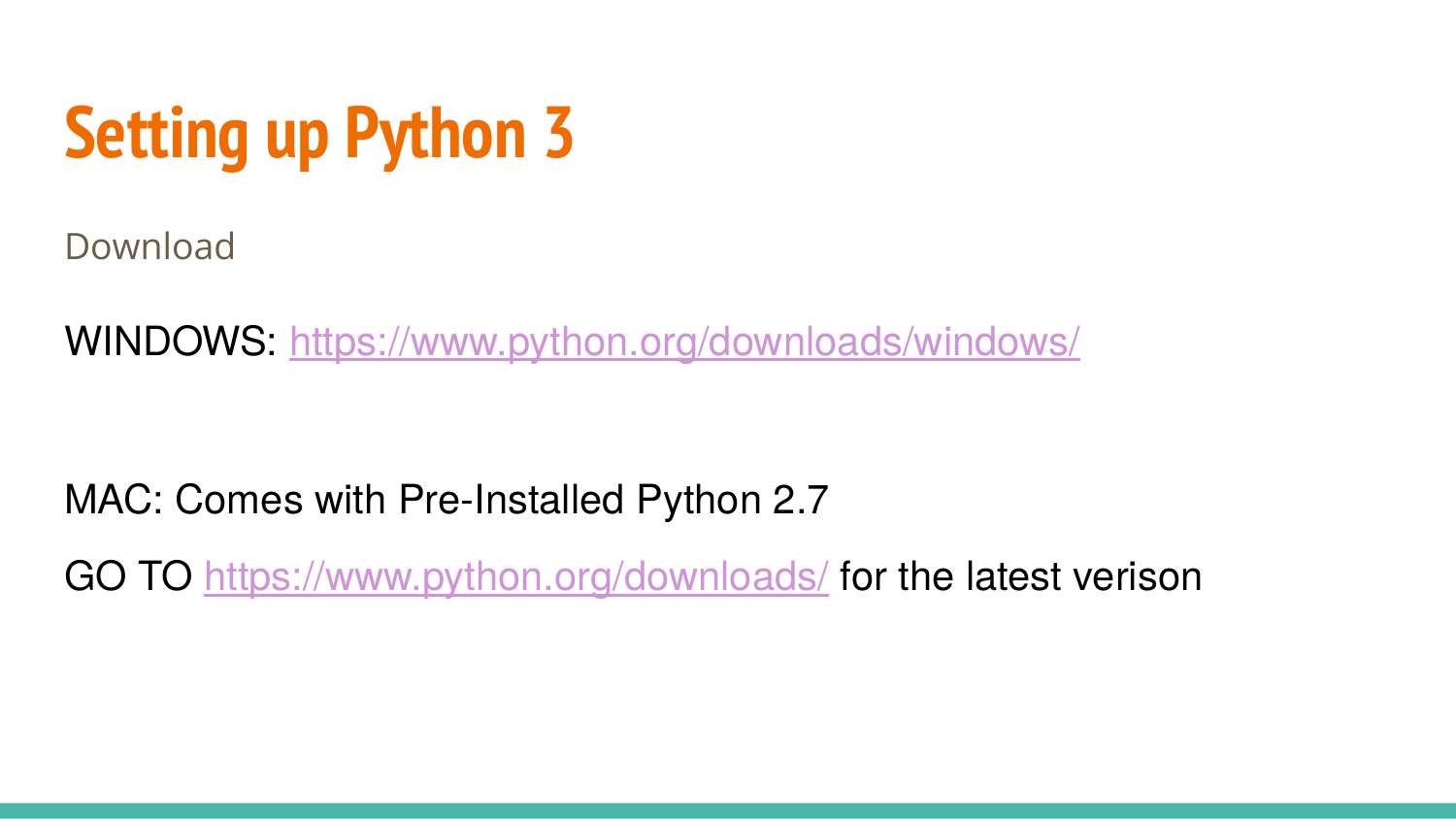

# Setting up Python 3
Download
WINDOWS: https://www.python.org/downloads/windows/

MAC: Comes with Pre-Installed Python 2.7
GO TO https://www.python.org/downloads/ for the latest verison